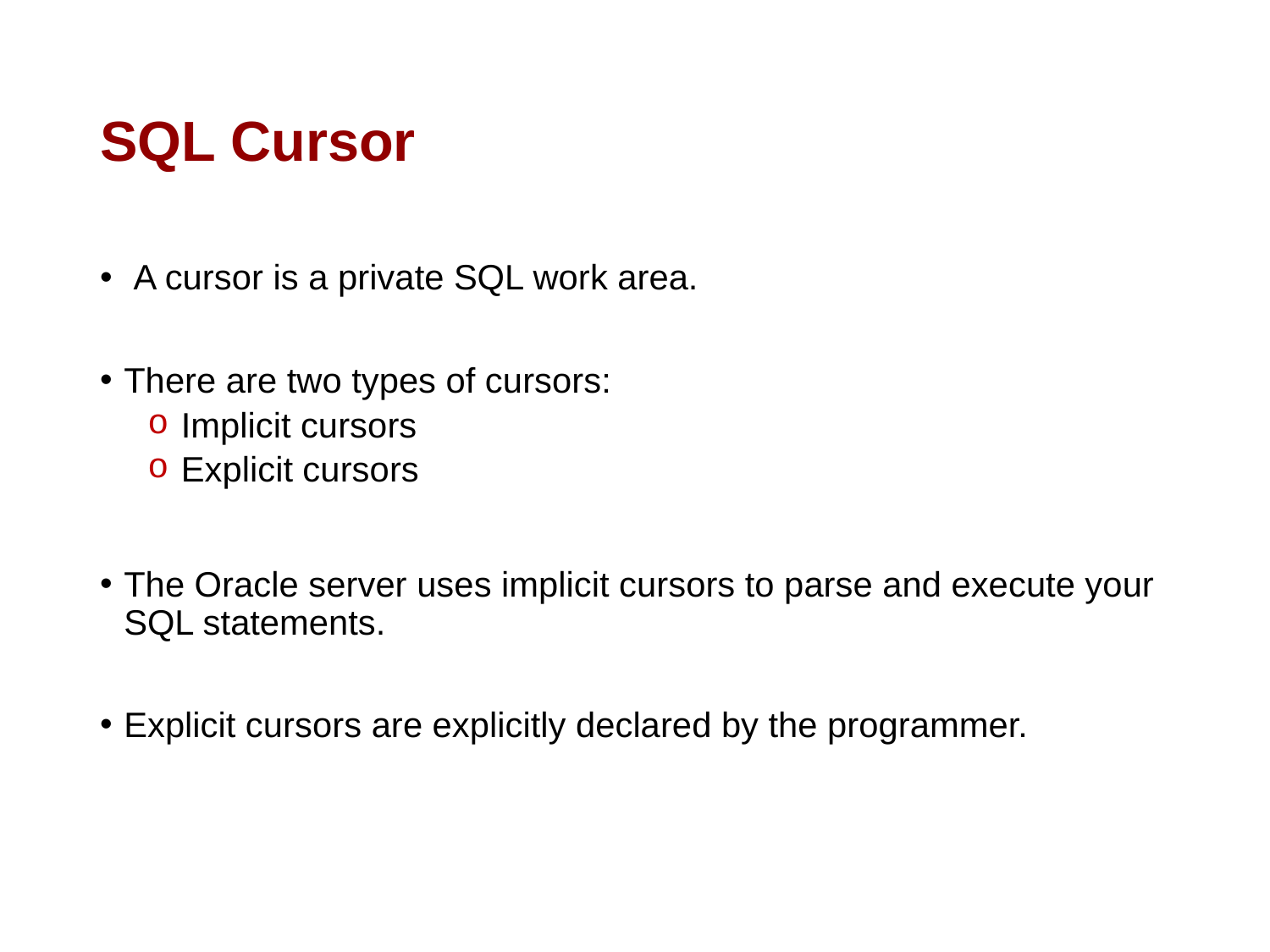

# SQL Cursor
 A cursor is a private SQL work area.

There are two types of cursors:
 Implicit cursors
 Explicit cursors

The Oracle server uses implicit cursors to parse and execute your SQL statements.

Explicit cursors are explicitly declared by the programmer.